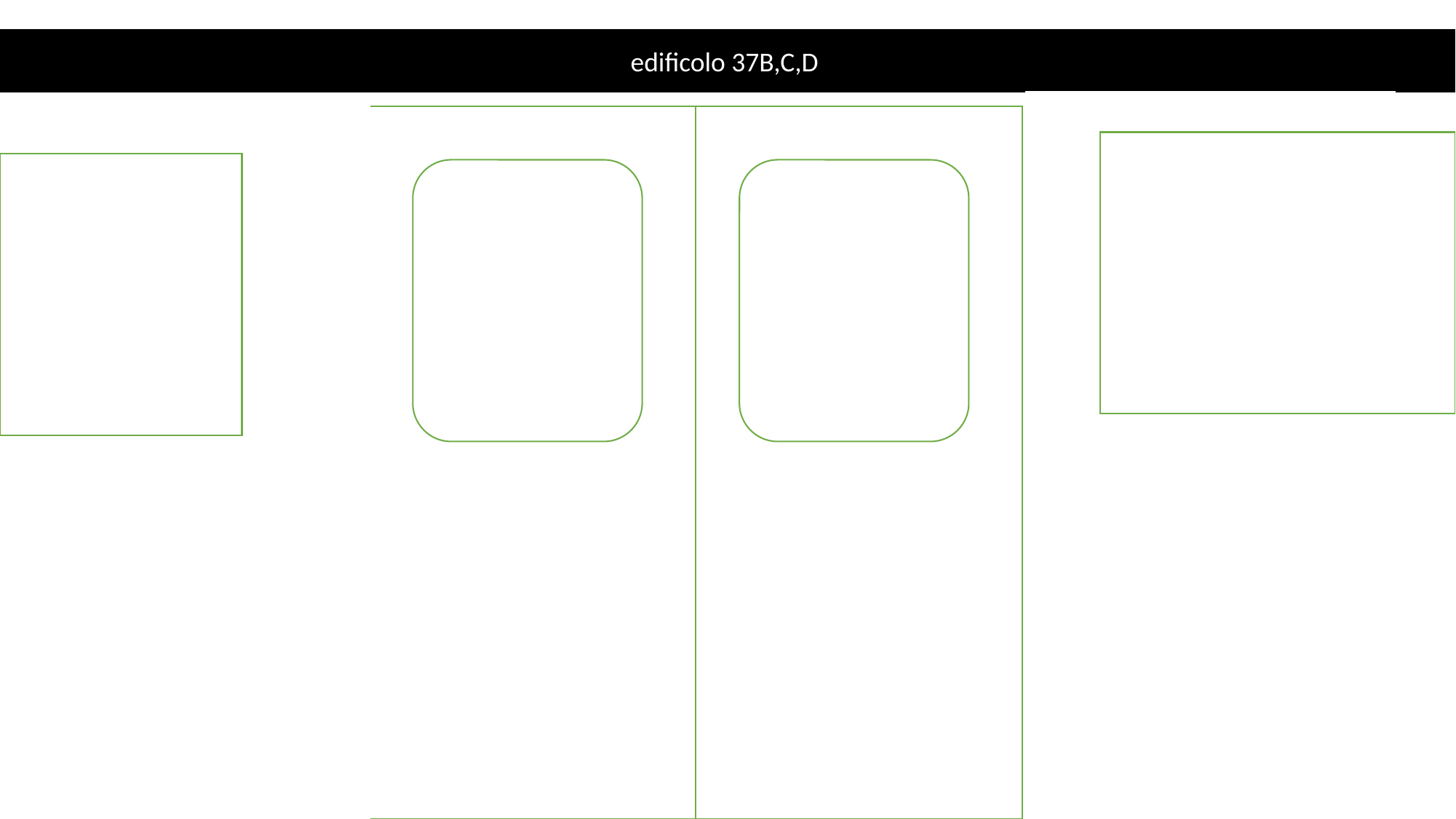

edificolo 37B,C,D

Transit to building 5v via    headquater